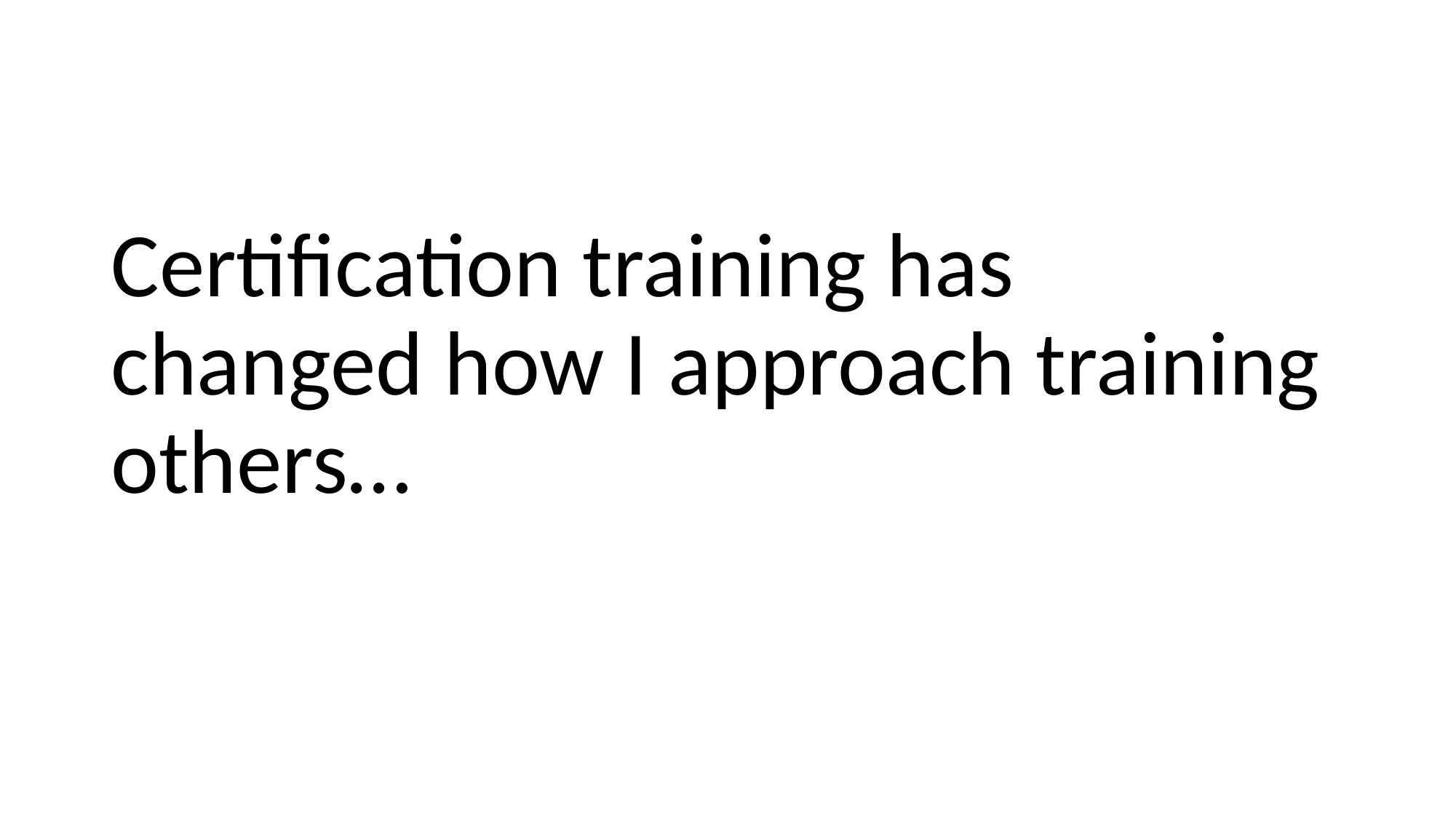

# Certification training has changed how I approach training others…